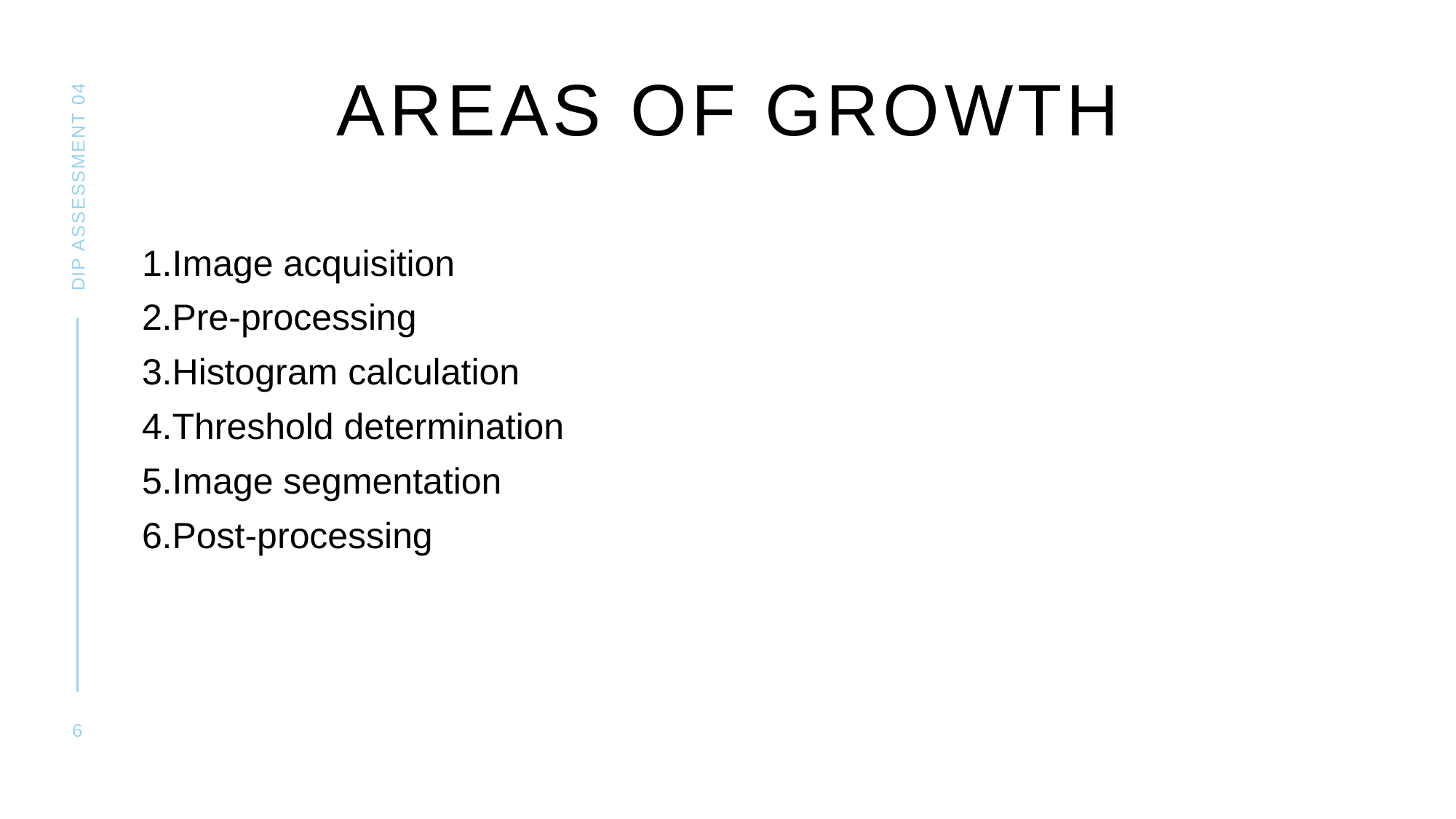

# Areas of growth
Dip Assessment 04
Image acquisition
Pre-processing
Histogram calculation
Threshold determination
Image segmentation
Post-processing
6